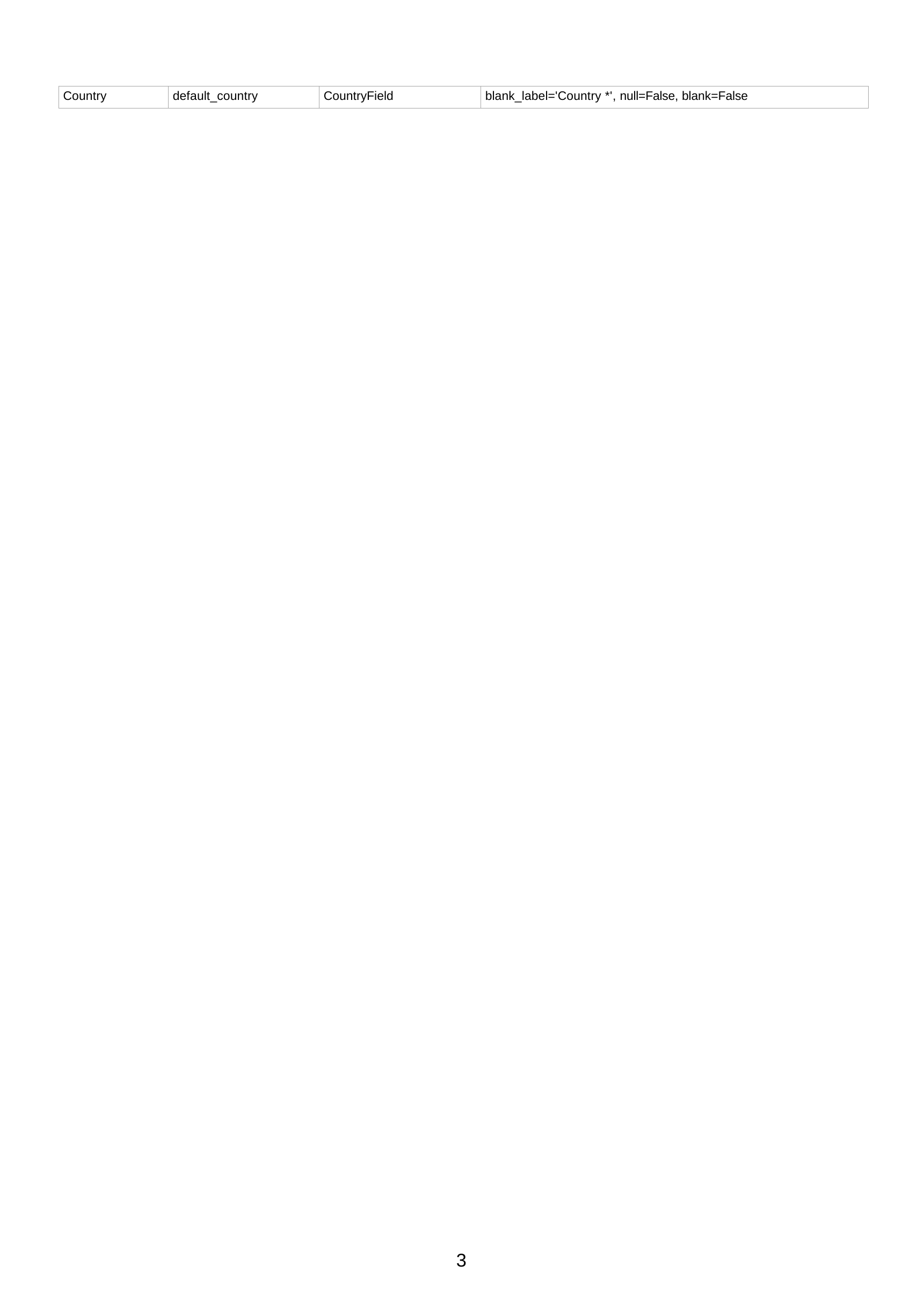

| Country | default\_country | CountryField | blank\_label='Country \*', null=False, blank=False |
| --- | --- | --- | --- |
3